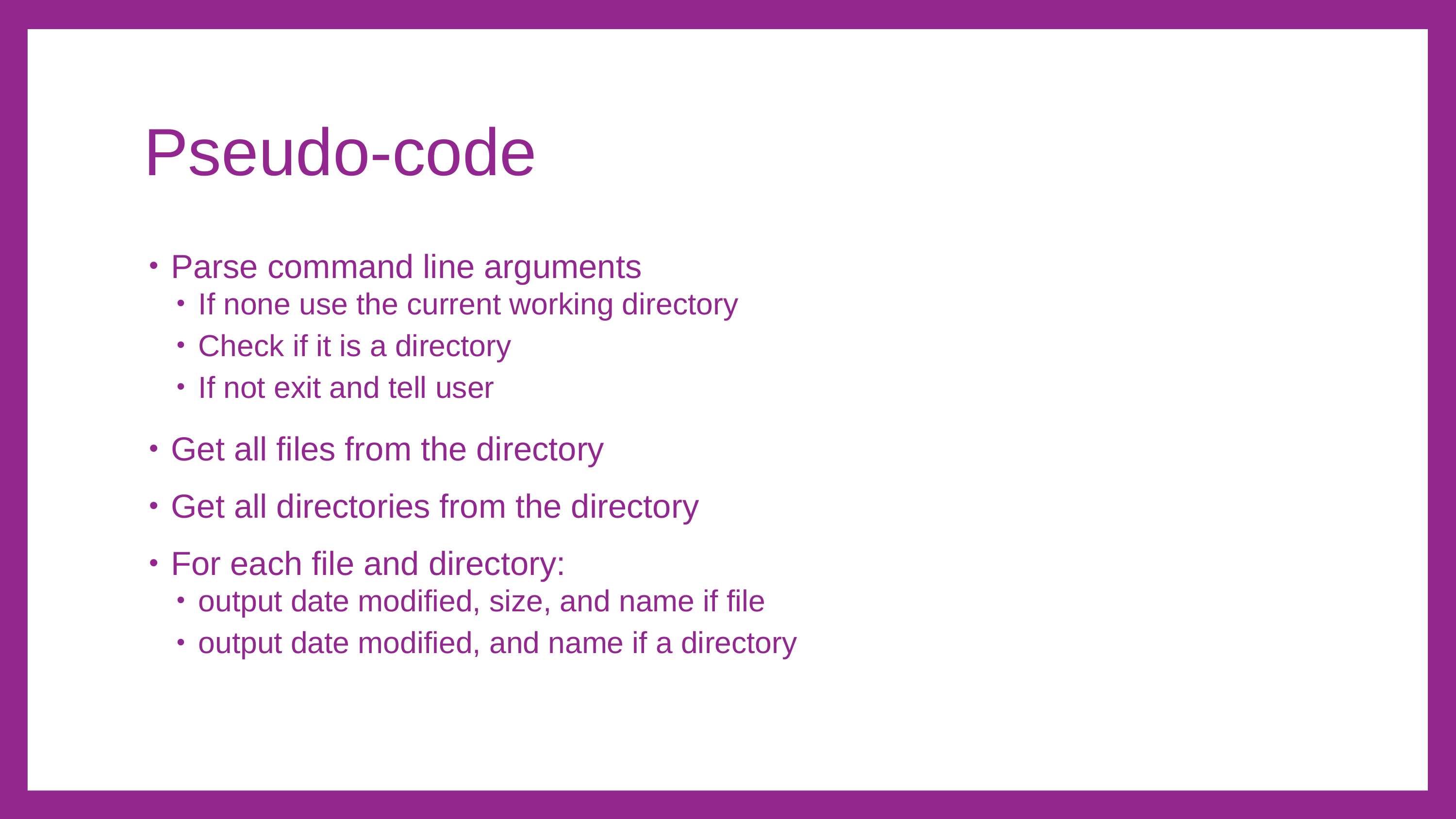

# Pseudo-code
Parse command line arguments
If none use the current working directory
Check if it is a directory
If not exit and tell user
Get all files from the directory
Get all directories from the directory
For each file and directory:
output date modified, size, and name if file
output date modified, and name if a directory